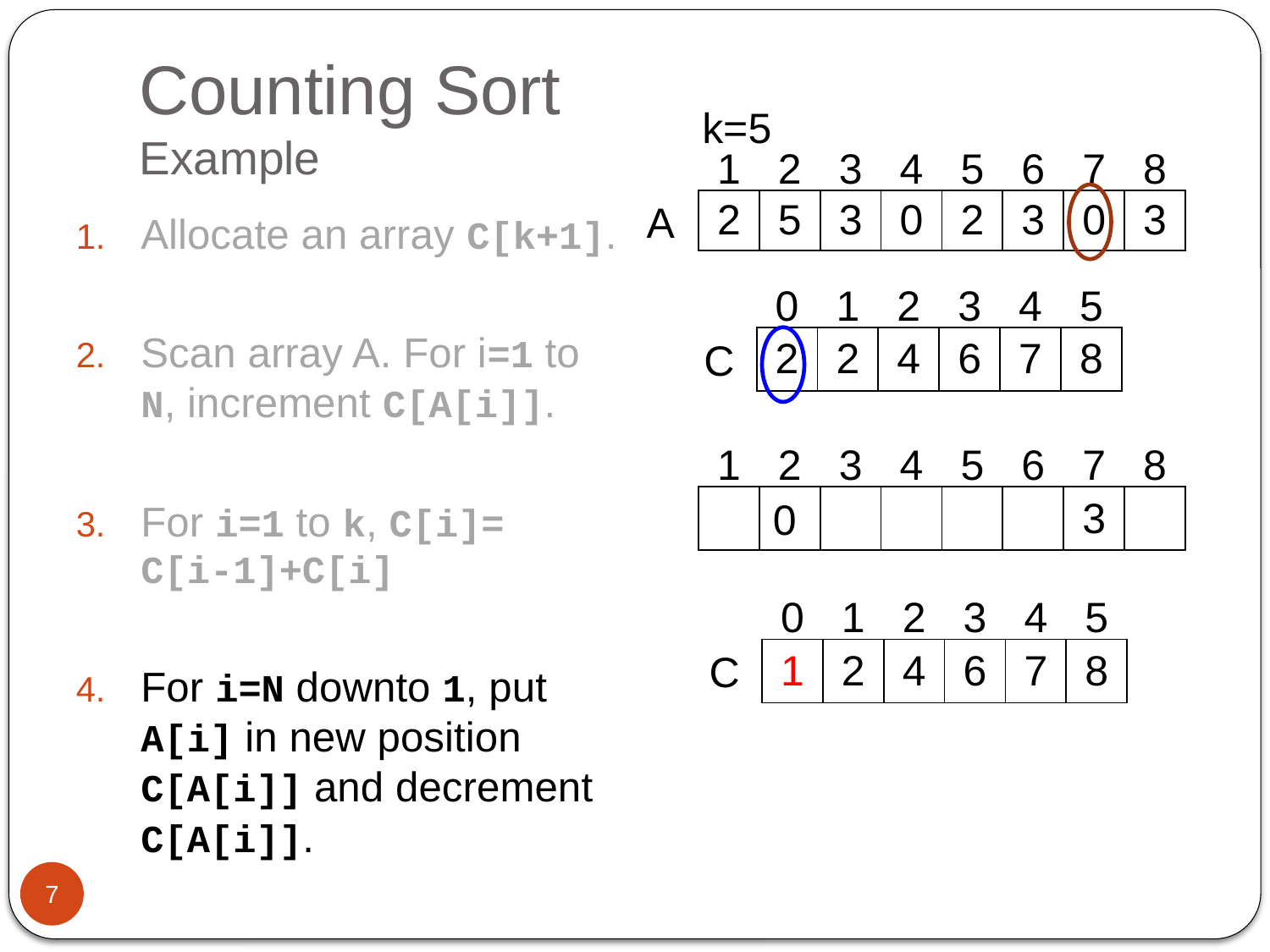

# Counting Sort Example
k=5
| 1 | 2 | 3 | 4 | 5 | 6 | 7 | 8 |
| --- | --- | --- | --- | --- | --- | --- | --- |

A
| 2 | 5 | 3 | 0 | 2 | 3 | 0 | 3 |
| --- | --- | --- | --- | --- | --- | --- | --- |
Allocate an array C[k+1].

Scan array A. For i=1 to N, increment C[A[i]].

For i=1 to k, C[i]=
C[i-1]+C[i]

For i=N downto 1, put A[i] in new position C[A[i]] and decrement C[A[i]].

| 0 | 1 | 2 | 3 | 4 | 5 |
| --- | --- | --- | --- | --- | --- |
C
| 2 | 2 | 4 | 6 | 7 | 8 |
| --- | --- | --- | --- | --- | --- |

| 1 | 2 | 3 | 4 | 5 | 6 | 7 | 8 |
| --- | --- | --- | --- | --- | --- | --- | --- |
|  |  |  |  |  |  | 3 |  |
| --- | --- | --- | --- | --- | --- | --- | --- |
0
| 0 | 1 | 2 | 3 | 4 | 5 |
| --- | --- | --- | --- | --- | --- |
C
| 1 | 2 | 4 | 6 | 7 | 8 |
| --- | --- | --- | --- | --- | --- |
7